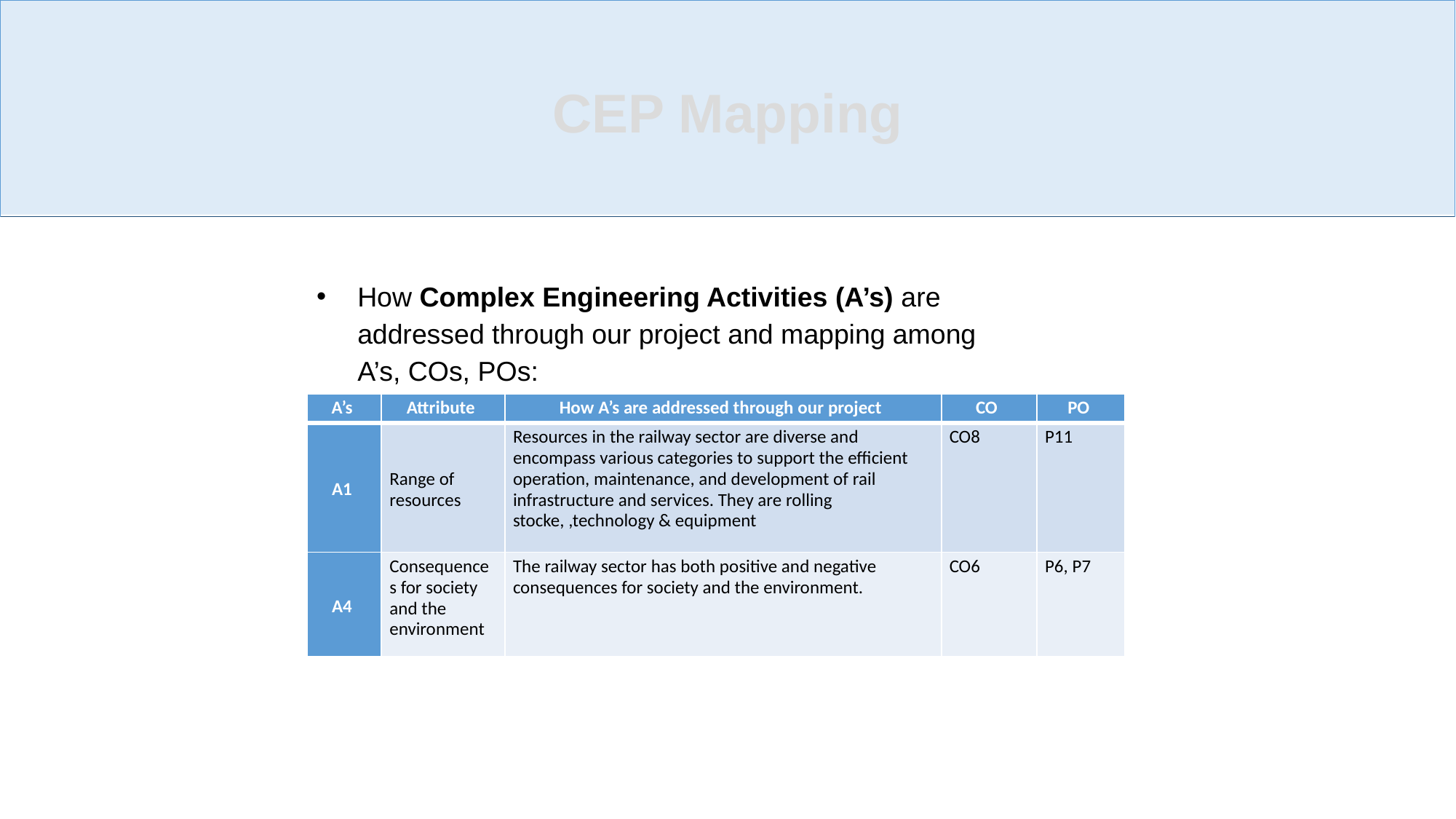

CEP Mapping
How Complex Engineering Activities (A’s) are addressed through our project and mapping among A’s, COs, POs:
| A’s | Attribute | How A’s are addressed through our project | CO | PO |
| --- | --- | --- | --- | --- |
| A1 | Range of resources | Resources in the railway sector are diverse and encompass various categories to support the efficient operation, maintenance, and development of rail infrastructure and services. They are rolling stocke, ,technology & equipment | CO8 | P11 |
| A4 | Consequences for society and the environment | The railway sector has both positive and negative consequences for society and the environment. | CO6 | P6, P7 |